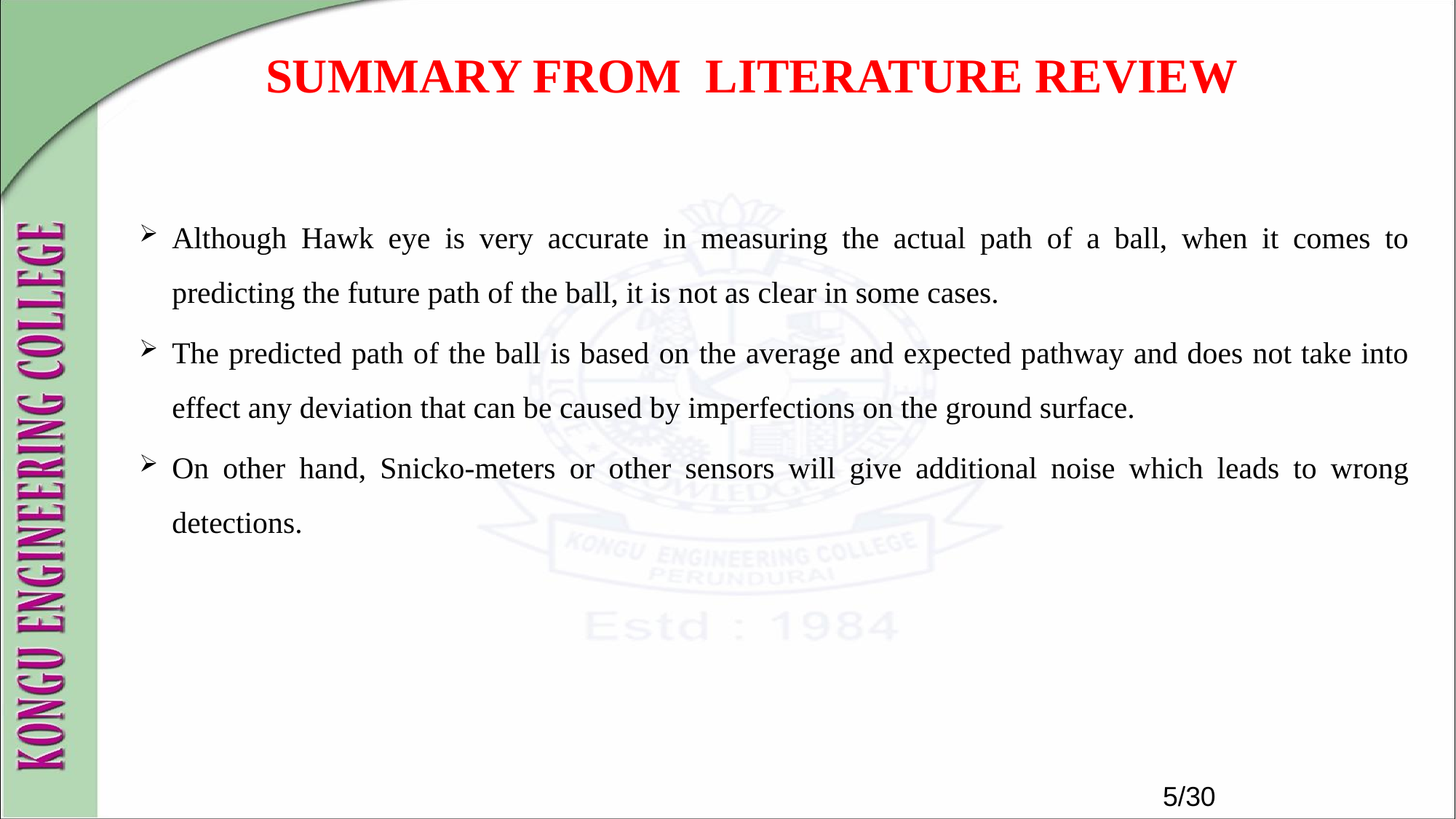

# SUMMARY FROM  LITERATURE REVIEW
Although Hawk eye is very accurate in measuring the actual path of a ball, when it comes to predicting the future path of the ball, it is not as clear in some cases.
The predicted path of the ball is based on the average and expected pathway and does not take into effect any deviation that can be caused by imperfections on the ground surface.
On other hand, Snicko-meters or other sensors will give additional noise which leads to wrong detections.
5/30